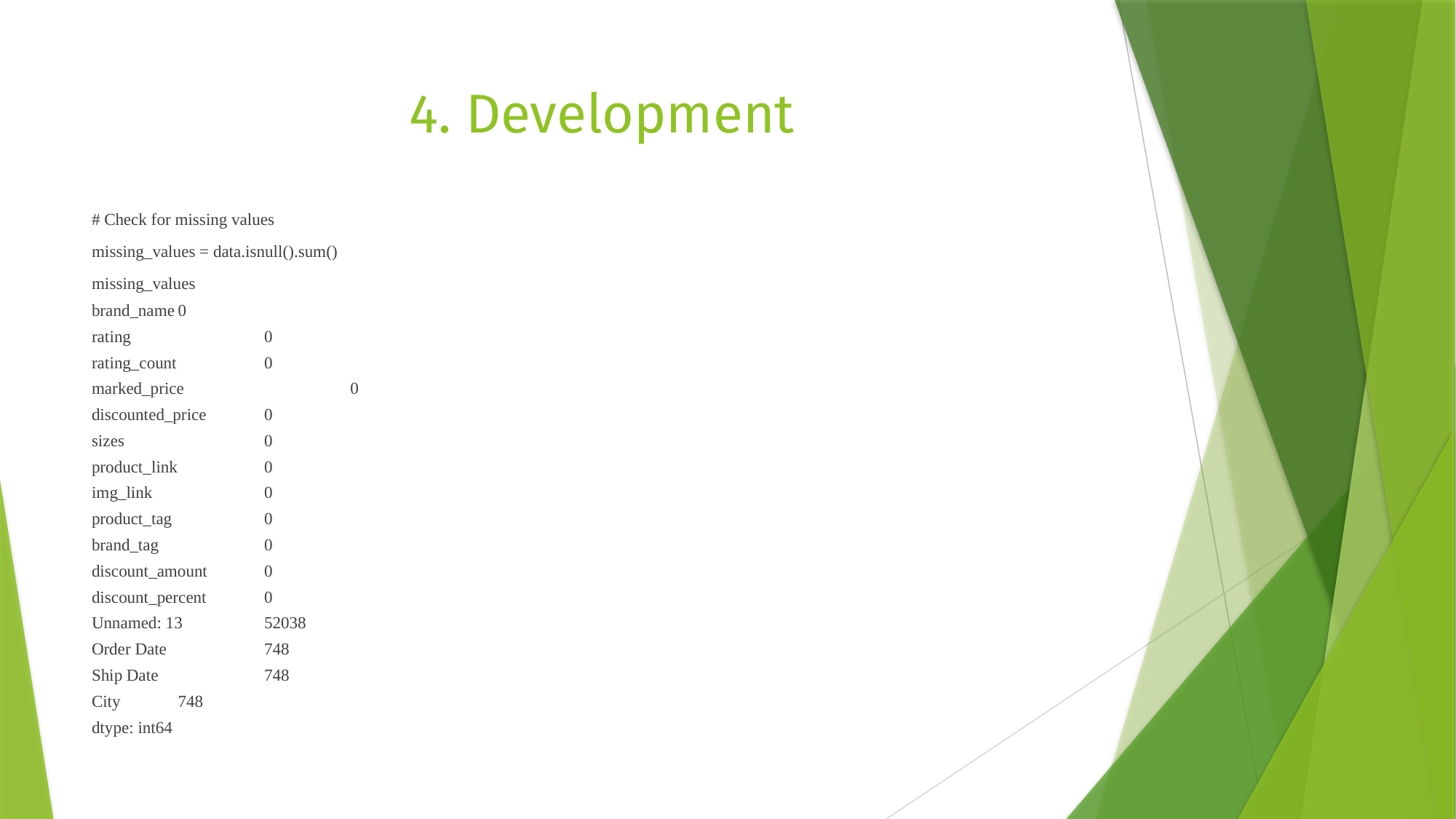

# 4. Development
# Check for missing values
missing_values = data.isnull().sum()
missing_values
brand_name		0
rating	    		0
rating_count	    	0
marked_price	    	0
discounted_price	0
sizes	    		0
product_link	    	0
img_link	    	0
product_tag	    	0
brand_tag	    	0
discount_amount	0
discount_percent	0
Unnamed: 13		52038
Order Date	  	748
Ship Date	  	748
City 			748
dtype: int64